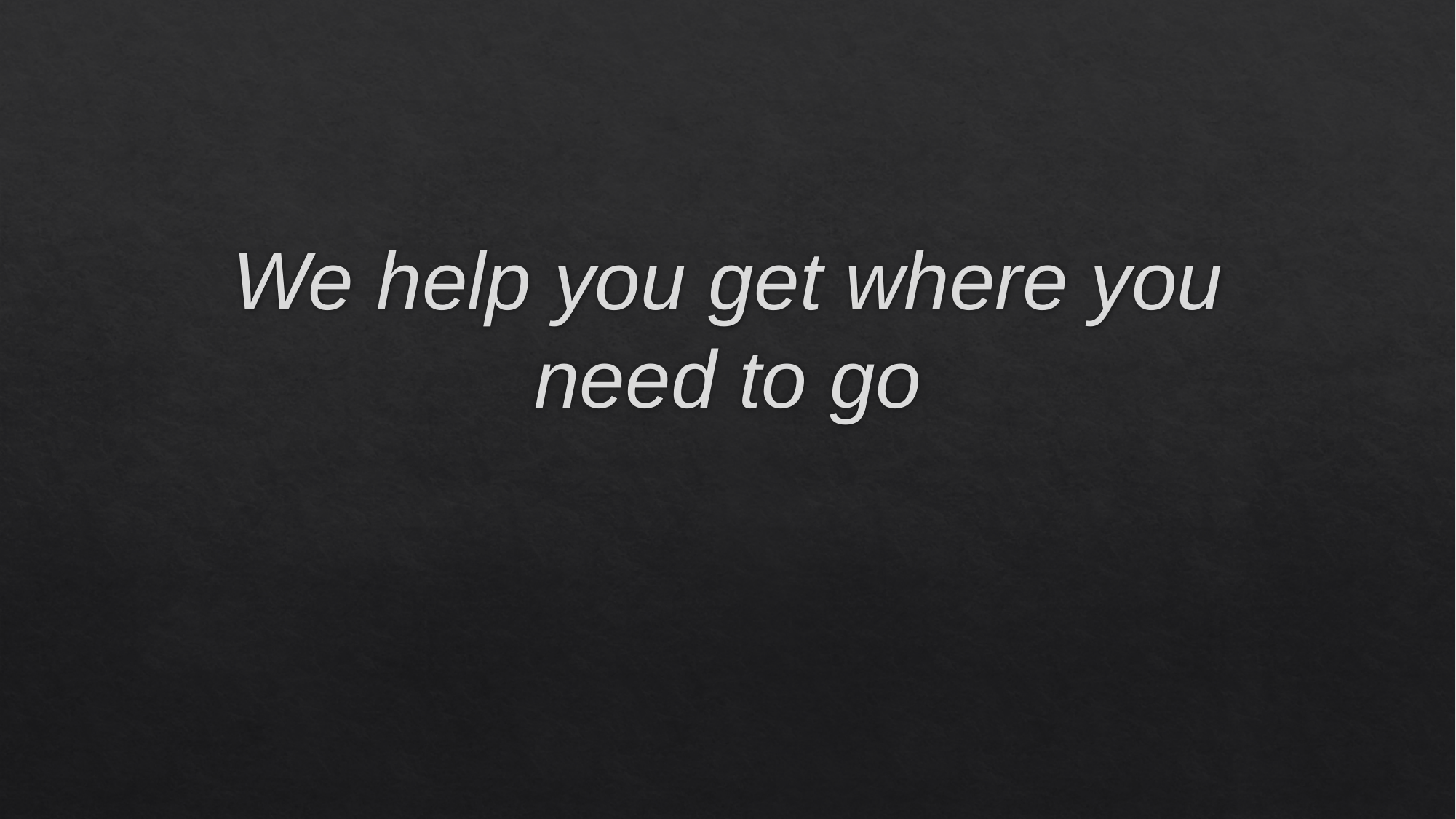

# We help you get where you need to go